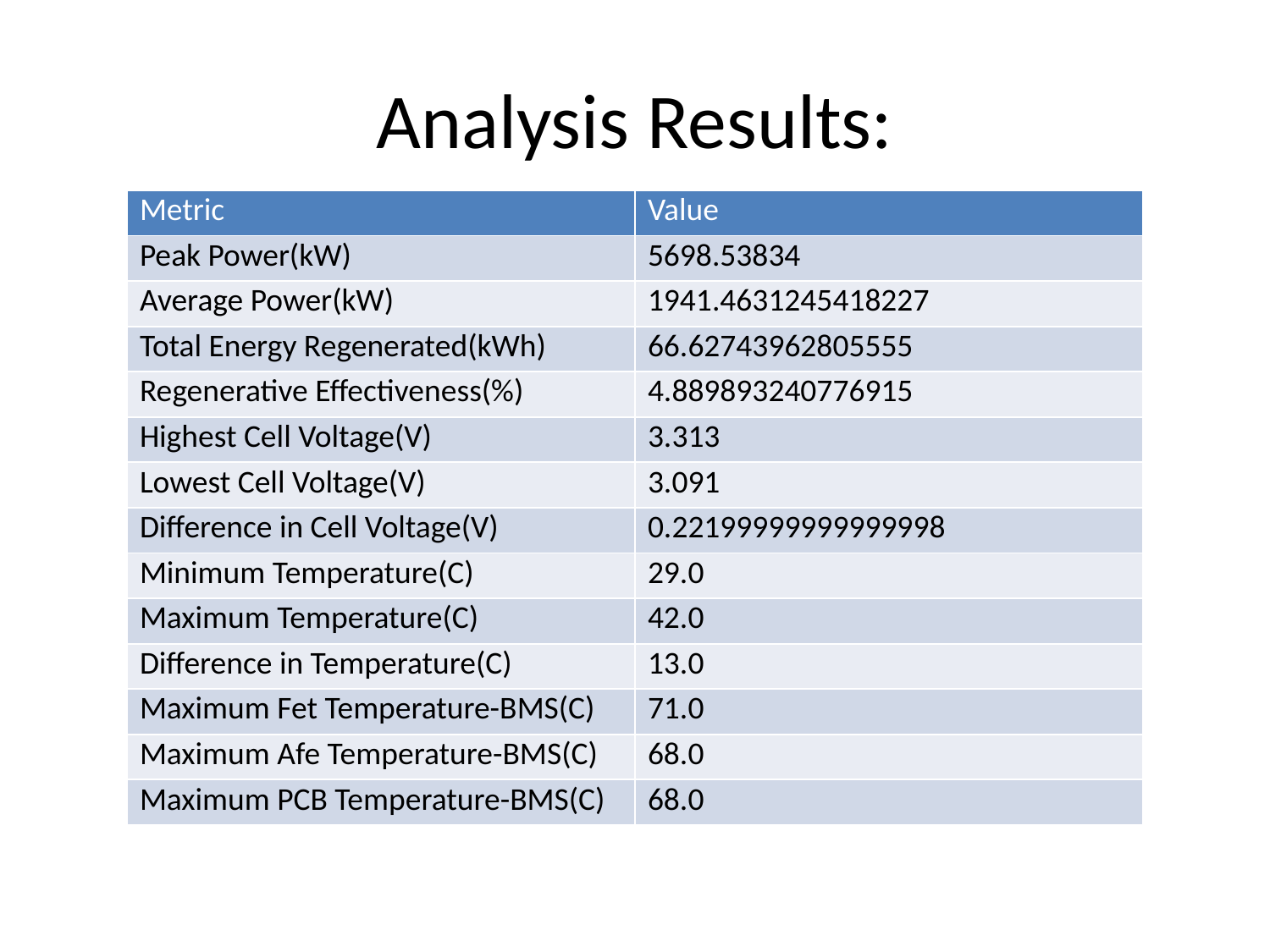

# Analysis Results:
| Metric | Value |
| --- | --- |
| Peak Power(kW) | 5698.53834 |
| Average Power(kW) | 1941.4631245418227 |
| Total Energy Regenerated(kWh) | 66.62743962805555 |
| Regenerative Effectiveness(%) | 4.889893240776915 |
| Highest Cell Voltage(V) | 3.313 |
| Lowest Cell Voltage(V) | 3.091 |
| Difference in Cell Voltage(V) | 0.22199999999999998 |
| Minimum Temperature(C) | 29.0 |
| Maximum Temperature(C) | 42.0 |
| Difference in Temperature(C) | 13.0 |
| Maximum Fet Temperature-BMS(C) | 71.0 |
| Maximum Afe Temperature-BMS(C) | 68.0 |
| Maximum PCB Temperature-BMS(C) | 68.0 |